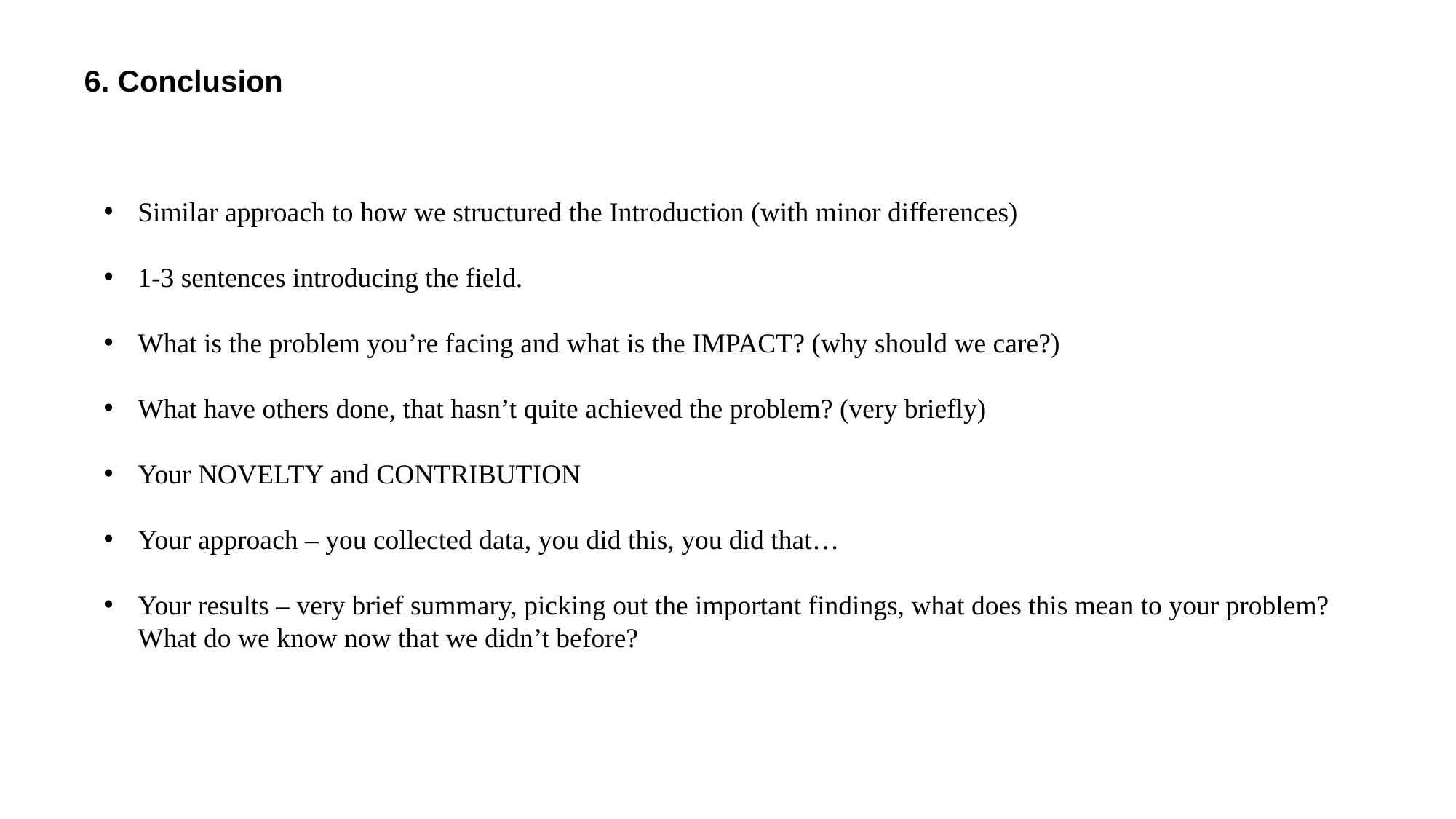

6. Conclusion
Similar approach to how we structured the Introduction (with minor differences)

1-3 sentences introducing the field.

What is the problem you’re facing and what is the IMPACT? (why should we care?)

What have others done, that hasn’t quite achieved the problem? (very briefly)

Your NOVELTY and CONTRIBUTION

Your approach – you collected data, you did this, you did that…

Your results – very brief summary, picking out the important findings, what does this mean to your problem? What do we know now that we didn’t before?